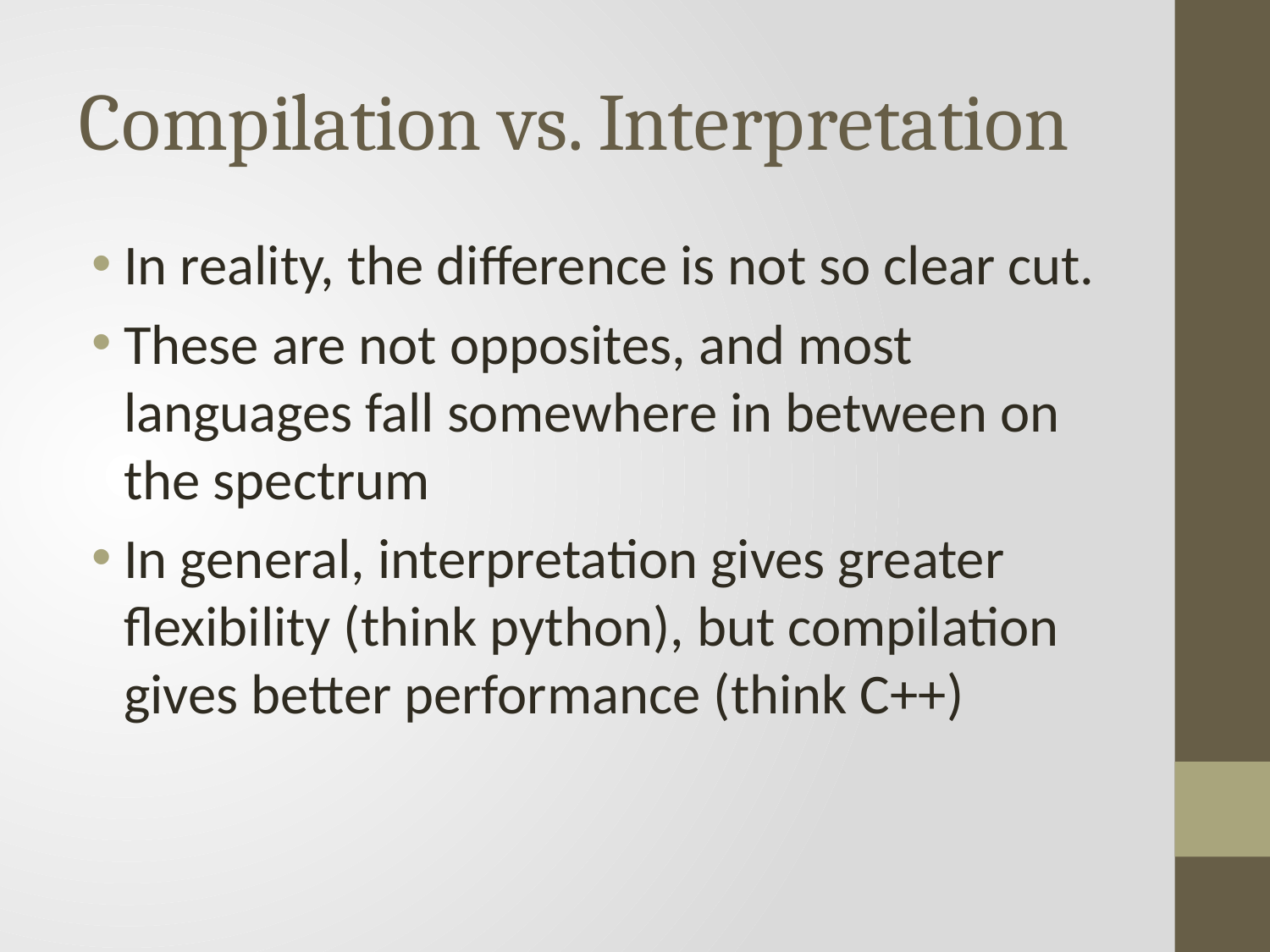

# Compilation vs. Interpretation
In reality, the difference is not so clear cut.
These are not opposites, and most languages fall somewhere in between on the spectrum
In general, interpretation gives greater flexibility (think python), but compilation gives better performance (think C++)